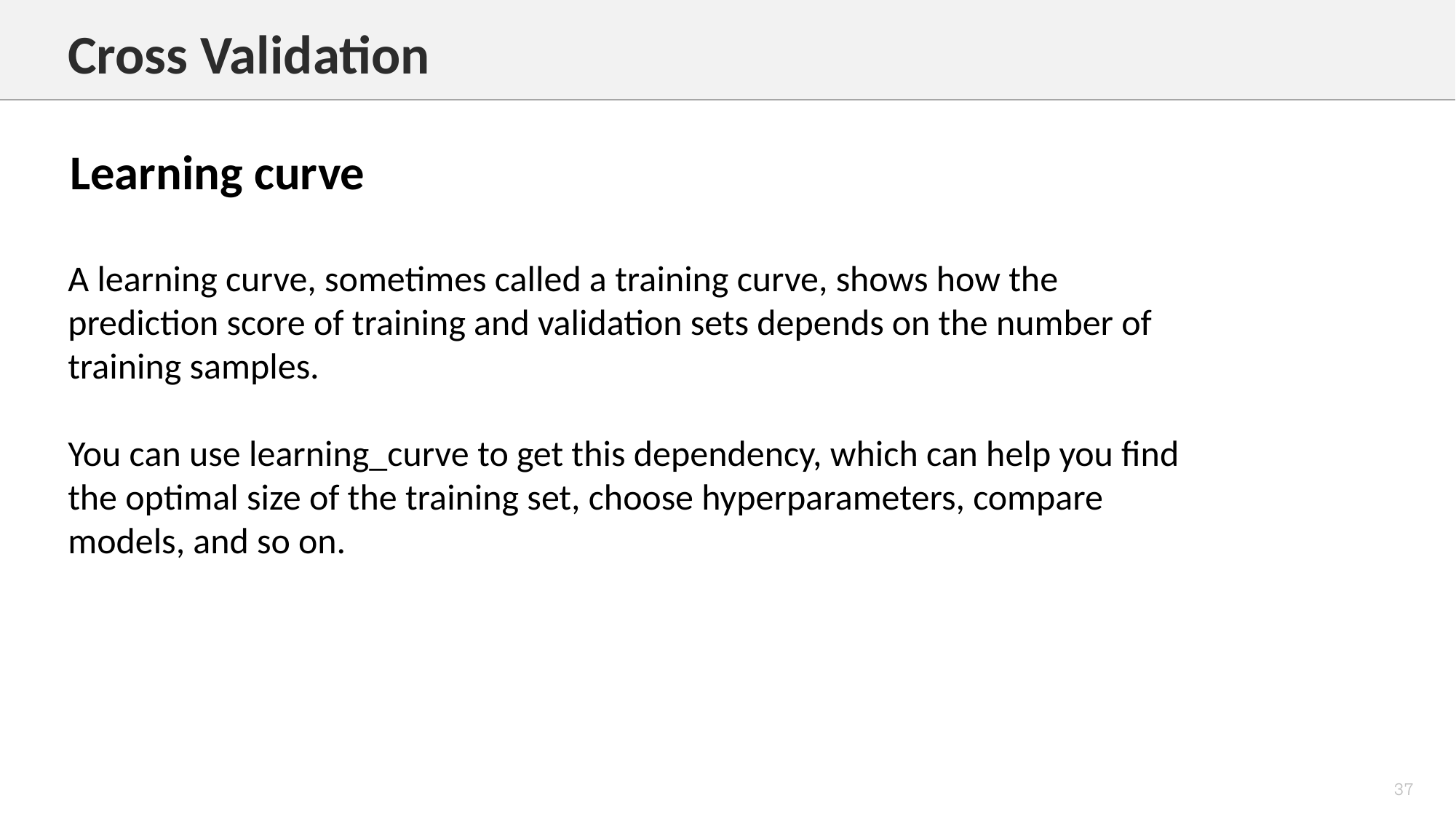

Cross Validation
Learning curve
A learning curve, sometimes called a training curve, shows how the prediction score of training and validation sets depends on the number of training samples.

You can use learning_curve to get this dependency, which can help you find the optimal size of the training set, choose hyperparameters, compare models, and so on.